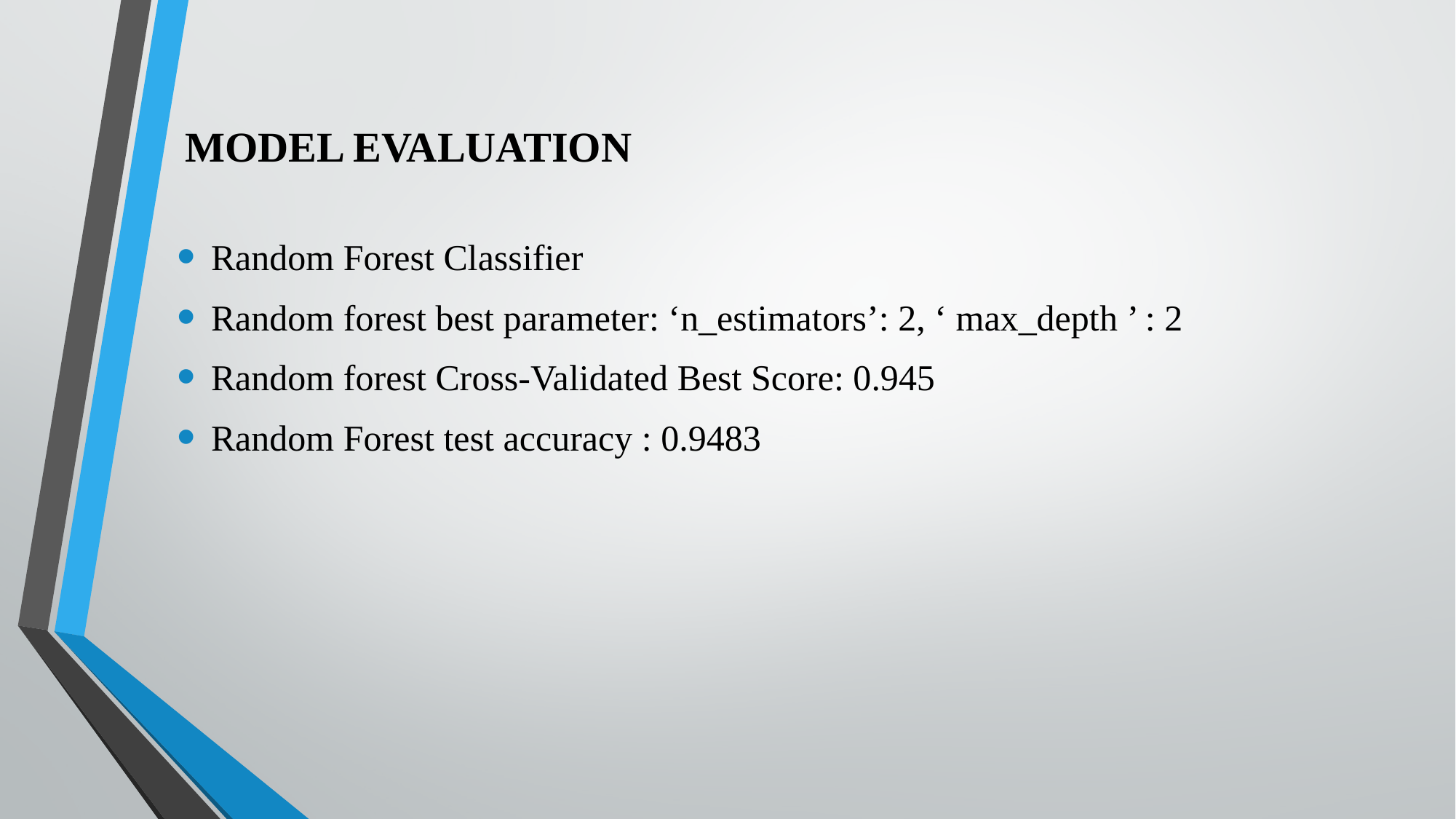

# MODEL EVALUATION
Random Forest Classifier
Random forest best parameter: ‘n_estimators’: 2, ‘ max_depth ’ : 2
Random forest Cross-Validated Best Score: 0.945
Random Forest test accuracy : 0.9483